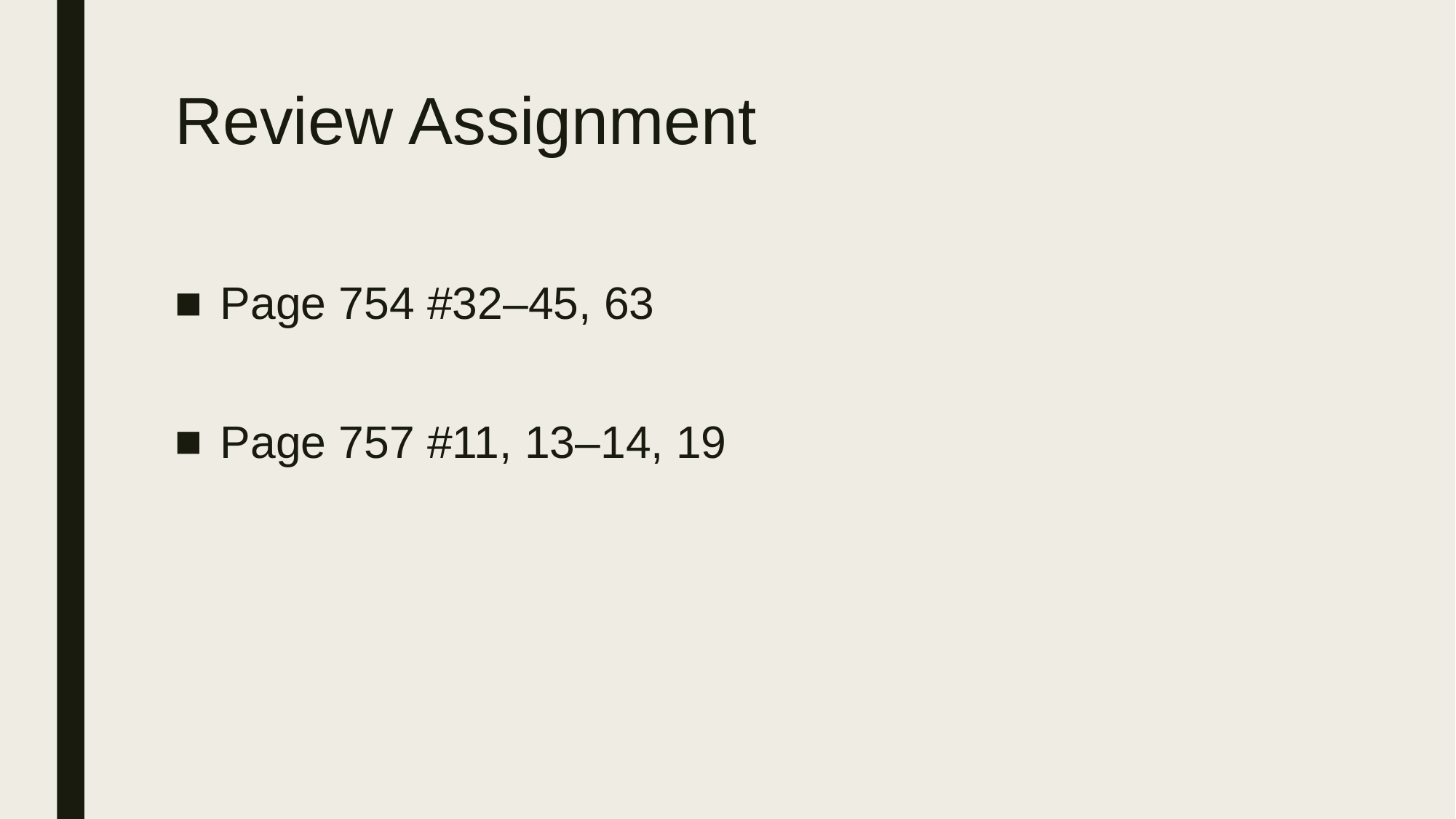

# Review Assignment
Page 754 #32–45, 63

Page 757 #11, 13–14, 19